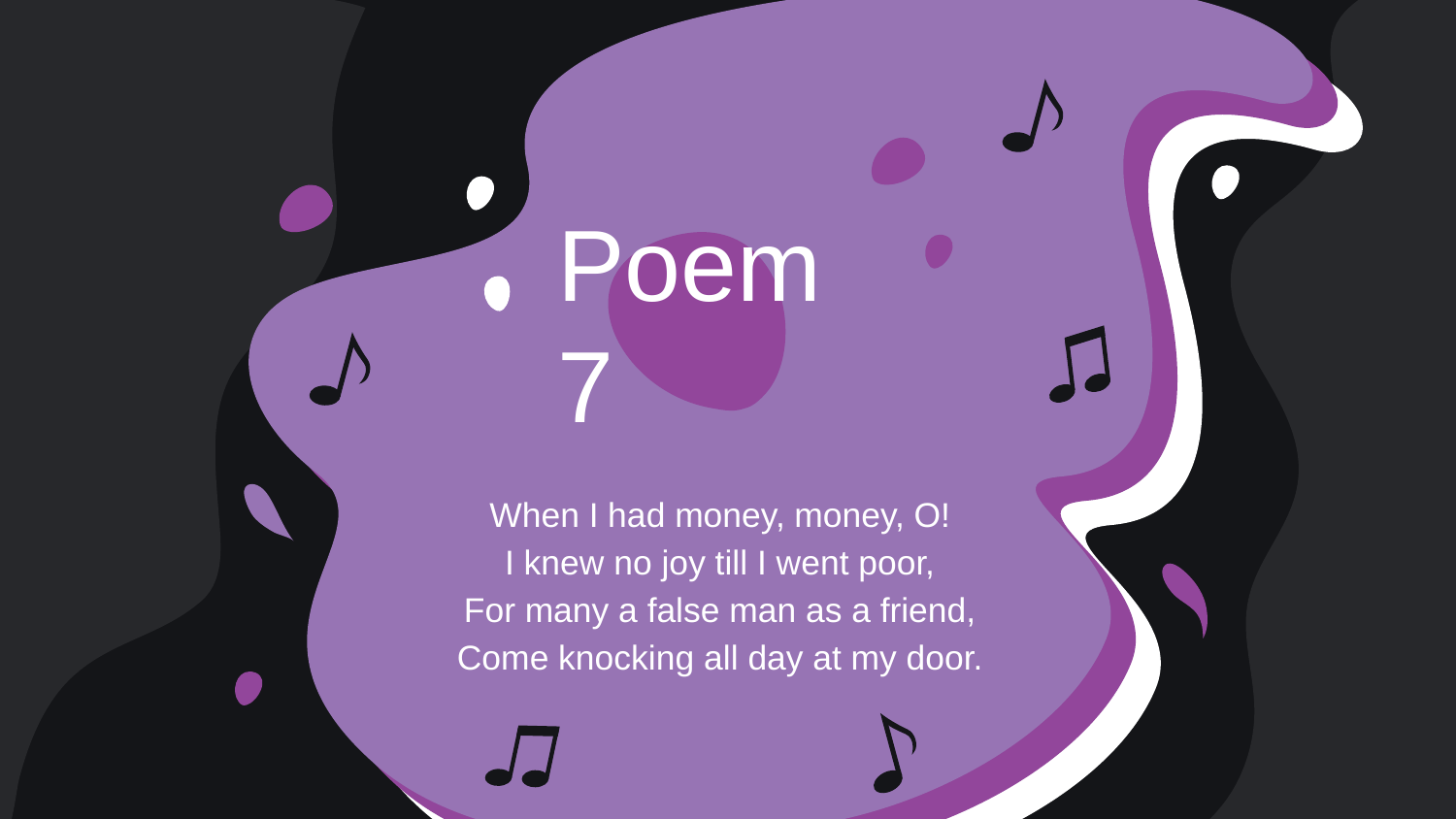

Poem 7

# When I had money, money, O!
I knew no joy till I went poor,
For many a false man as a friend,
Come knocking all day at my door.